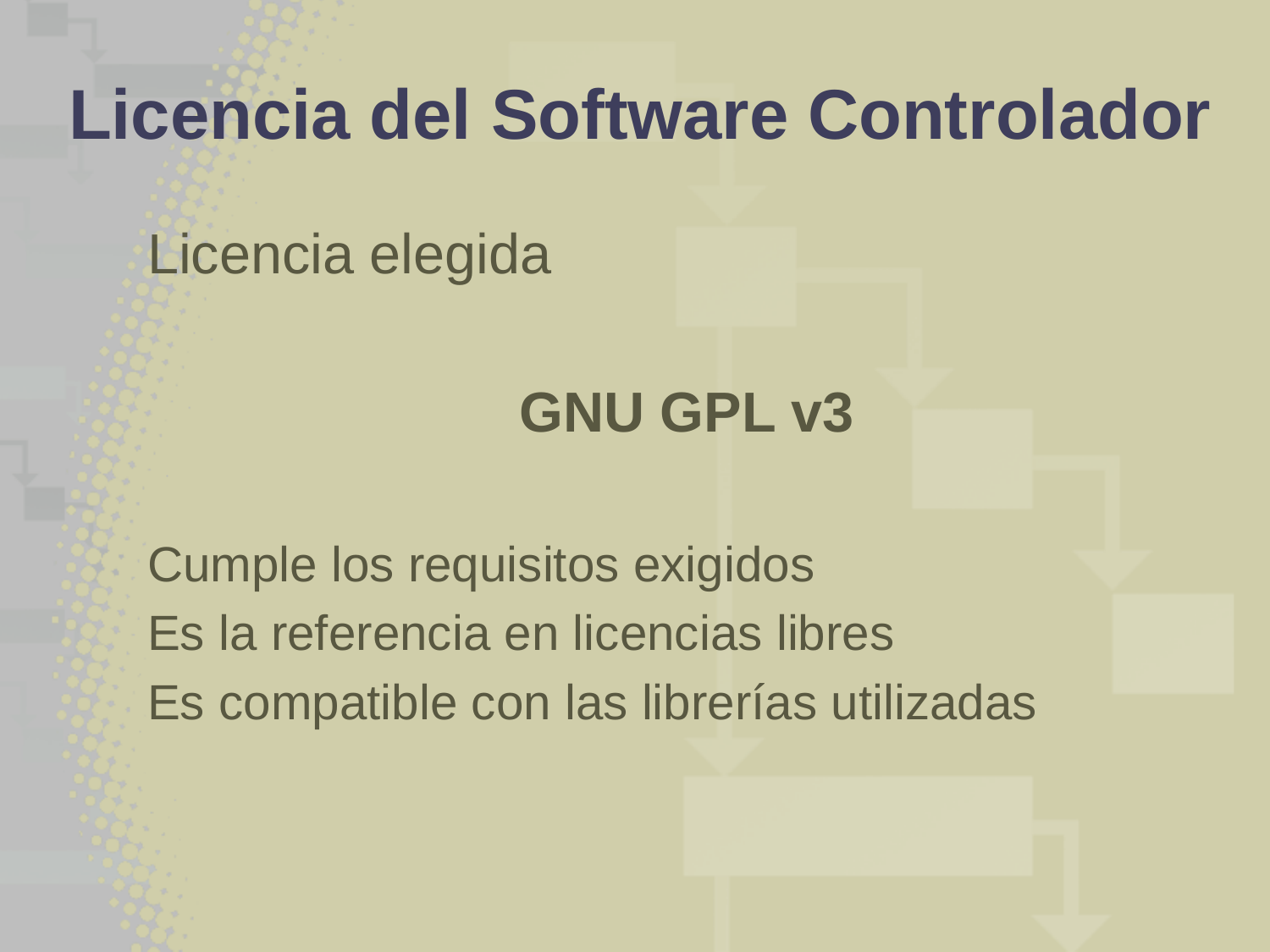

# Licencia del Software Controlador
Licencia elegida

GNU GPL v3

Cumple los requisitos exigidos
Es la referencia en licencias libres
Es compatible con las librerías utilizadas